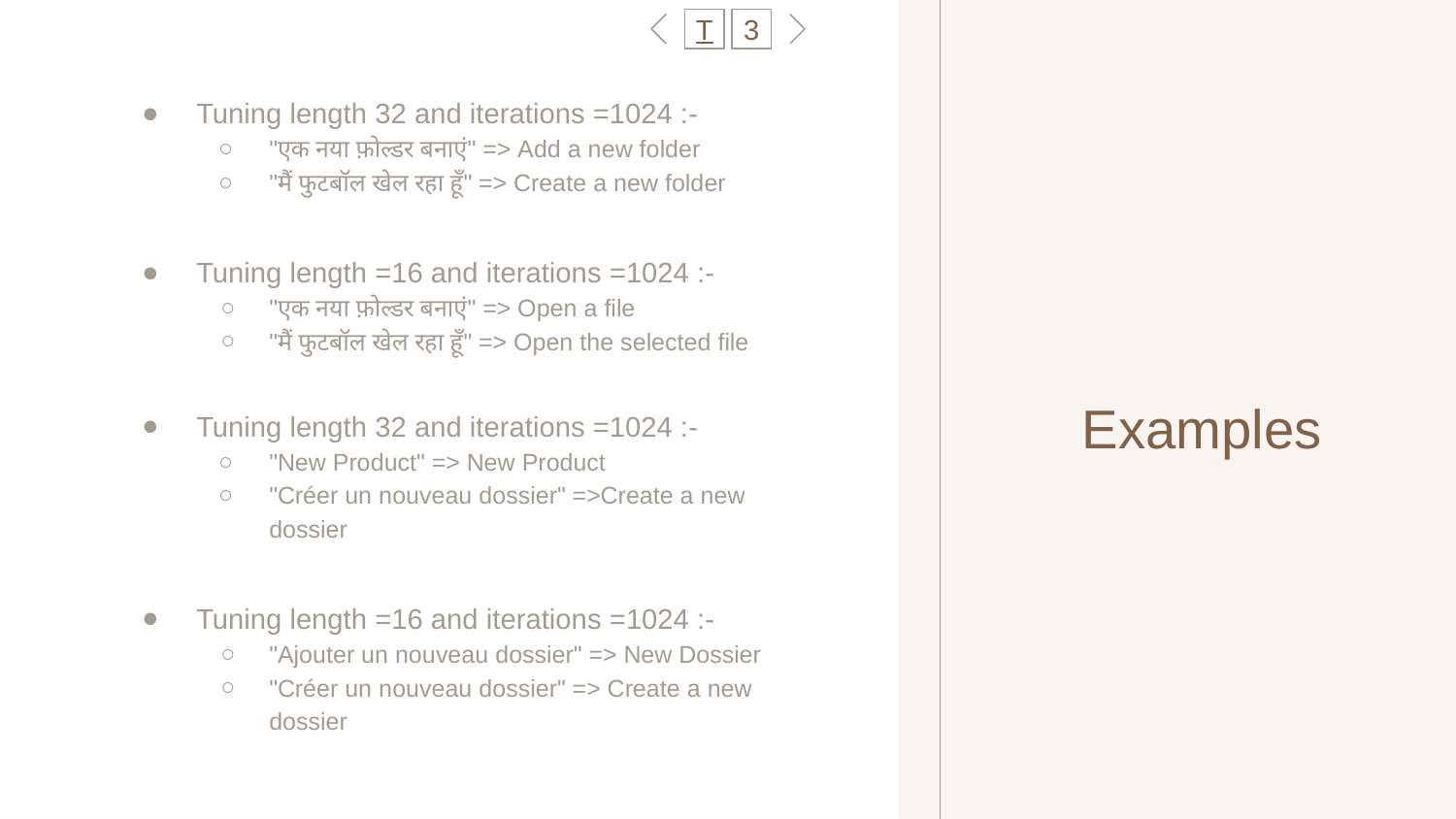

T
3

Tuning length 32 and iterations =1024 :-
"एक नया फ़ोल्डर बनाएं" => Add a new folder
"मैं फुटबॉल खेल रहा हूँ" => Create a new folder

Tuning length =16 and iterations =1024 :-
"एक नया फ़ोल्डर बनाएं" => Open a file
"मैं फुटबॉल खेल रहा हूँ" => Open the selected file

Tuning length 32 and iterations =1024 :-
"New Product" => New Product
"Créer un nouveau dossier" =>Create a new dossier

Tuning length =16 and iterations =1024 :-
"Ajouter un nouveau dossier" => New Dossier
"Créer un nouveau dossier" => Create a new dossier

# Examples